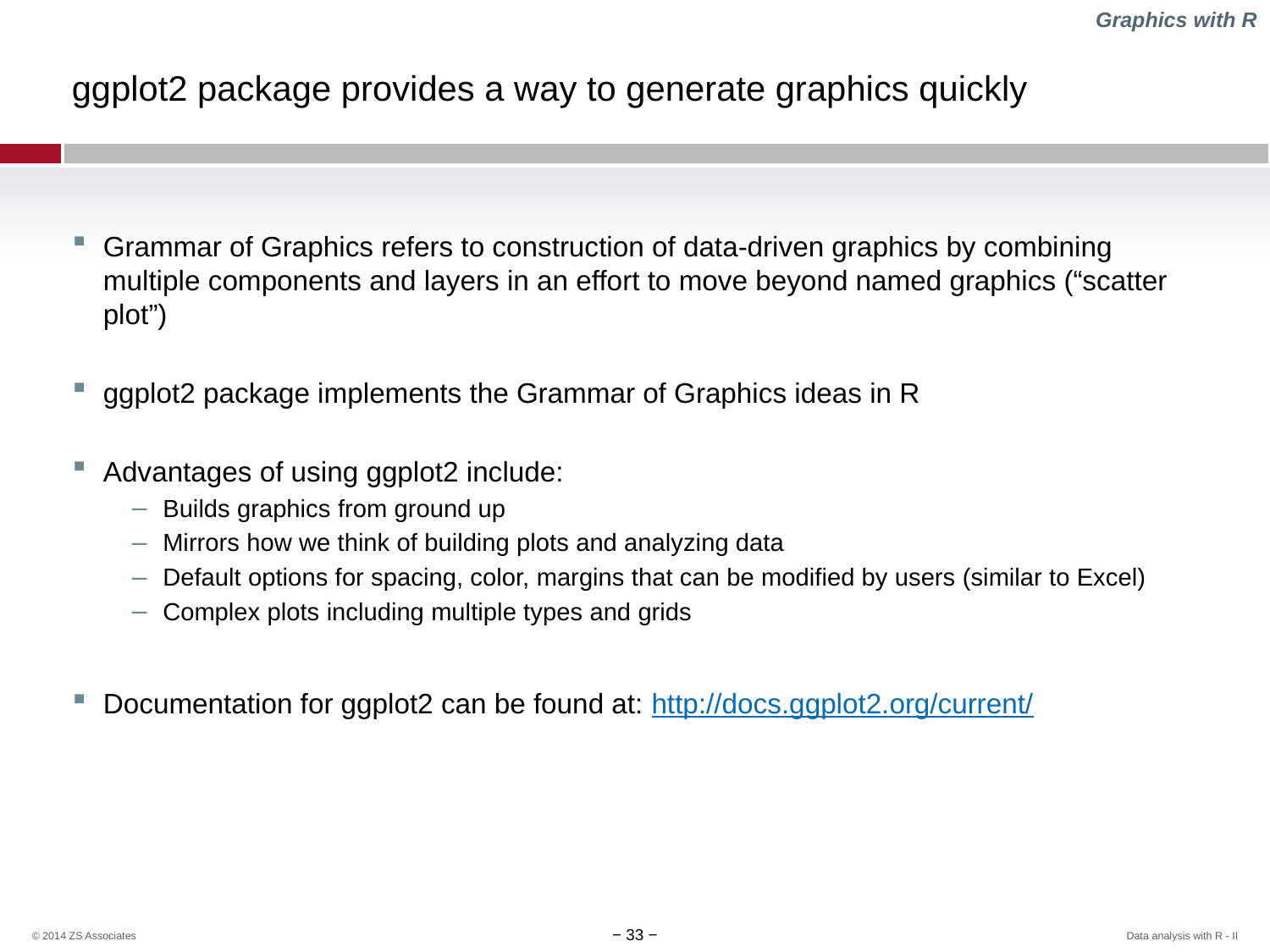

Graphics with R
# ggplot2 package provides a way to generate graphics quickly
Grammar of Graphics refers to construction of data-driven graphics by combining multiple components and layers in an effort to move beyond named graphics (“scatter plot”)

ggplot2 package implements the Grammar of Graphics ideas in R

Advantages of using ggplot2 include:
Builds graphics from ground up
Mirrors how we think of building plots and analyzing data
Default options for spacing, color, margins that can be modified by users (similar to Excel)
Complex plots including multiple types and grids

Documentation for ggplot2 can be found at: http://docs.ggplot2.org/current/